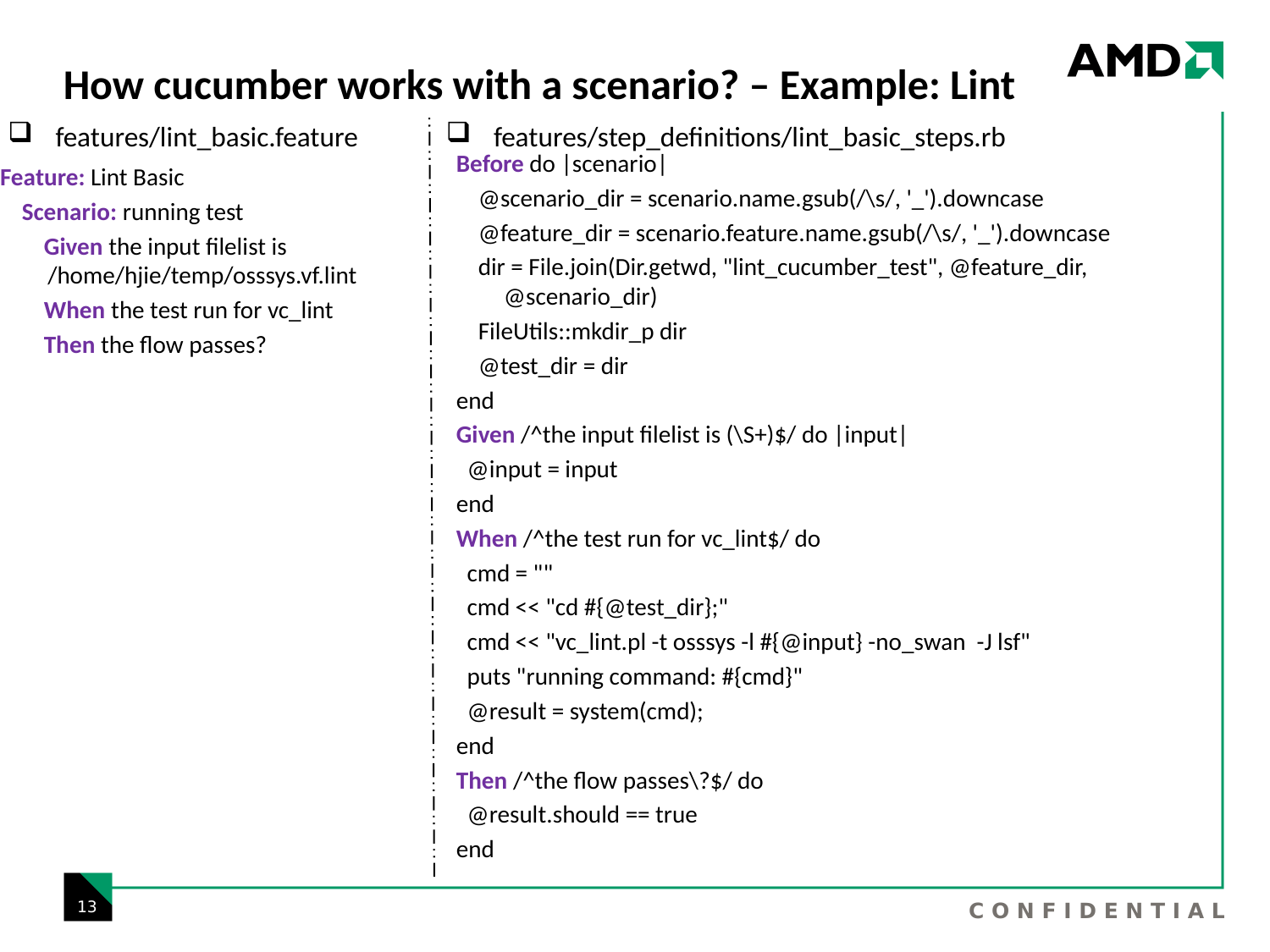

# How cucumber works with a scenario? – Example: Lint
features/lint_basic.feature

features/step_definitions/lint_basic_steps.rb

Before do |scenario|
    @scenario_dir = scenario.name.gsub(/\s/, '_').downcase
    @feature_dir = scenario.feature.name.gsub(/\s/, '_').downcase
    dir = File.join(Dir.getwd, "lint_cucumber_test", @feature_dir, @scenario_dir)
    FileUtils::mkdir_p dir
    @test_dir = dir
end
Given /^the input filelist is (\S+)$/ do |input|
  @input = input
end
When /^the test run for vc_lint$/ do
  cmd = ""
  cmd << "cd #{@test_dir};"
  cmd << "vc_lint.pl -t osssys -l #{@input} -no_swan  -J lsf"
  puts "running command: #{cmd}"
  @result = system(cmd);
end
Then /^the flow passes\?$/ do
  @result.should == true
end

Feature: Lint Basic
    Scenario: running test
        Given the input filelist is /home/hjie/temp/osssys.vf.lint
        When the test run for vc_lint
        Then the flow passes?

13